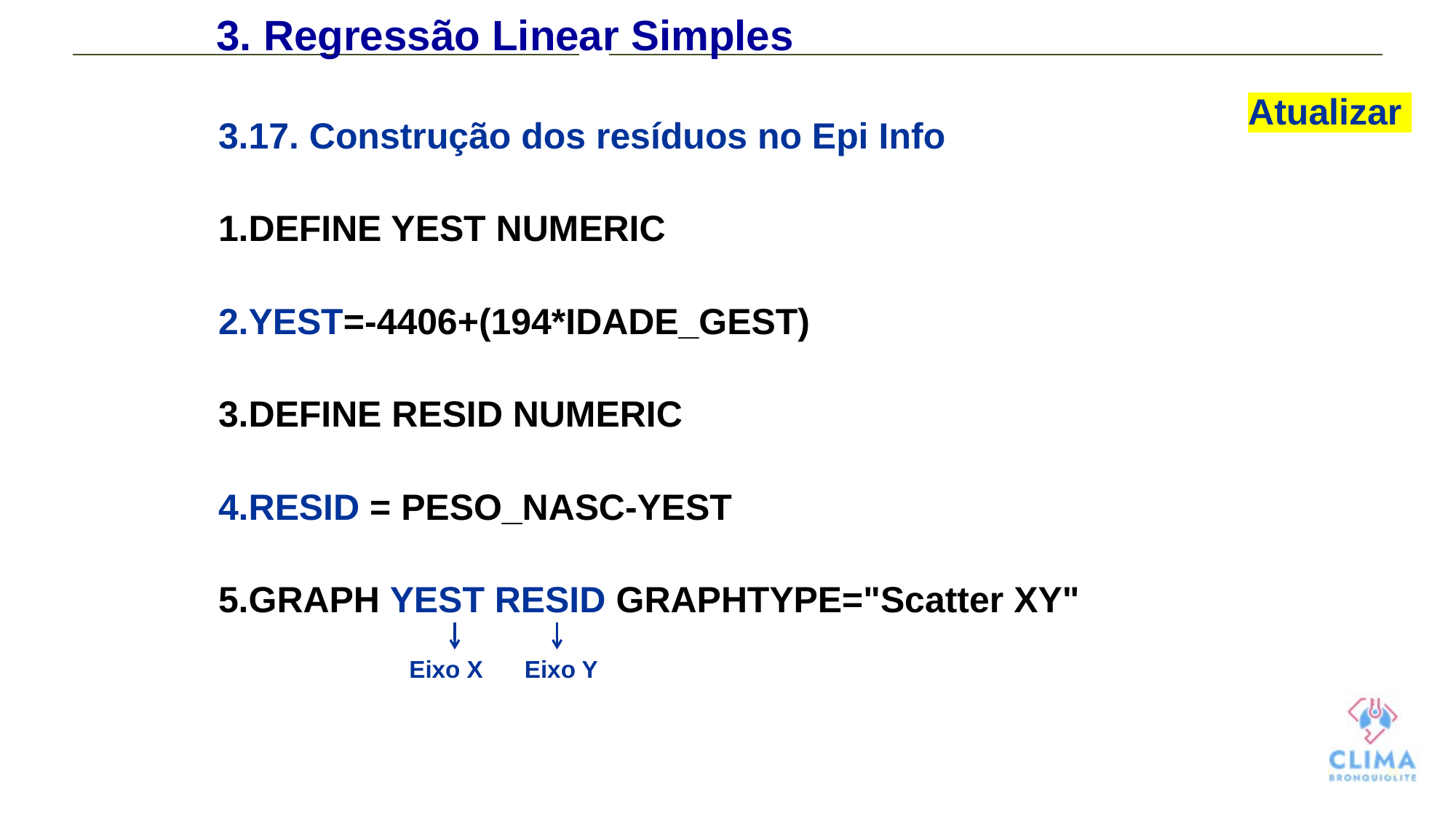

3. Regressão Linear Simples
Atualizar
3.17. Construção dos resíduos no Epi Info
DEFINE YEST NUMERIC
YEST=-4406+(194*IDADE_GEST)
DEFINE RESID NUMERIC
RESID = PESO_NASC-YEST
GRAPH YEST RESID GRAPHTYPE="Scatter XY"
Eixo X
Eixo Y